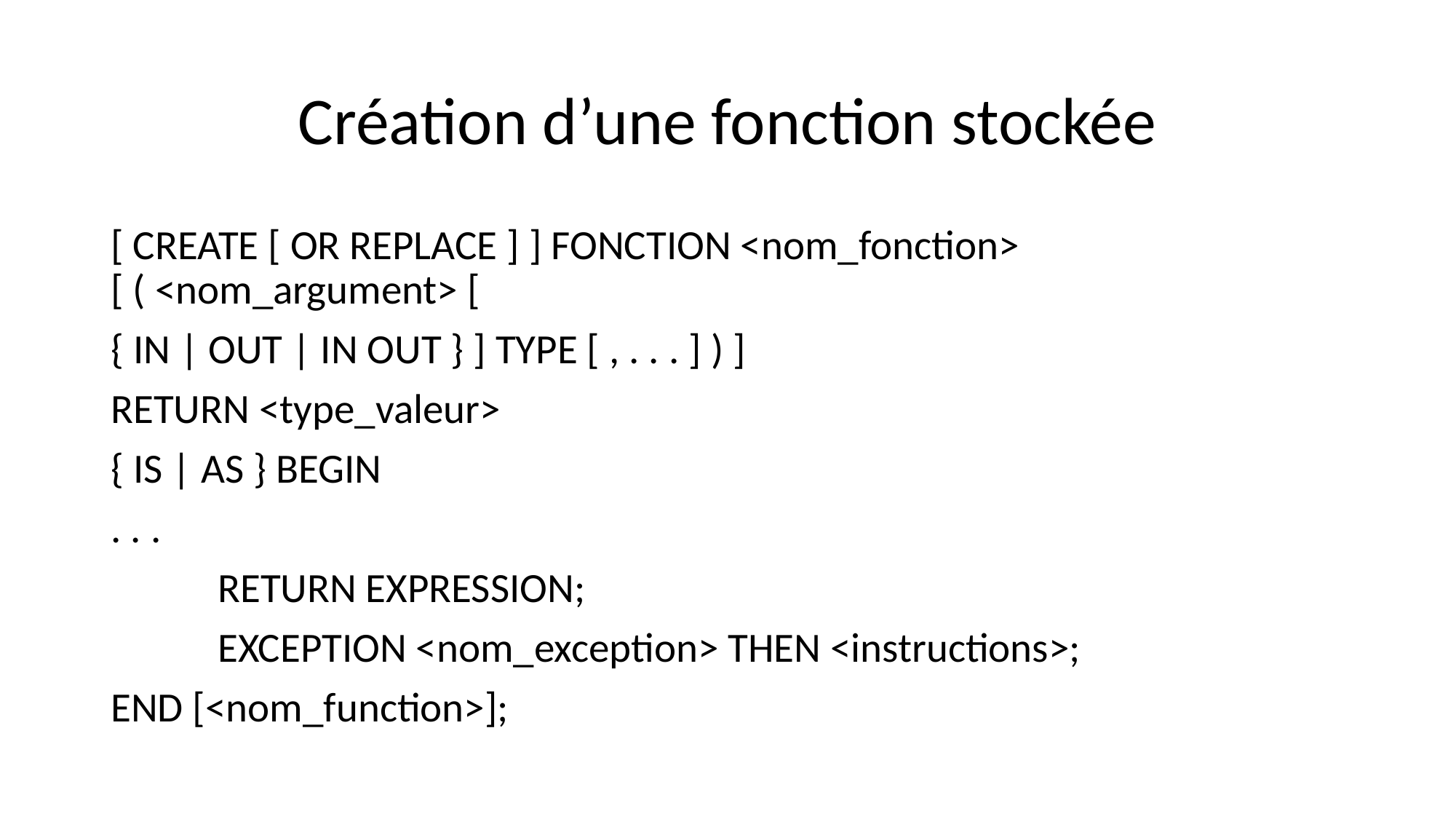

# Création d’une fonction stockée
[ CREATE [ OR REPLACE ] ] FONCTION <nom_fonction> [ ( <nom_argument> [
{ IN | OUT | IN OUT } ] TYPE [ , . . . ] ) ]
RETURN <type_valeur>
{ IS | AS } BEGIN
. . .
	RETURN EXPRESSION;
	EXCEPTION <nom_exception> THEN <instructions>;
END [<nom_function>];